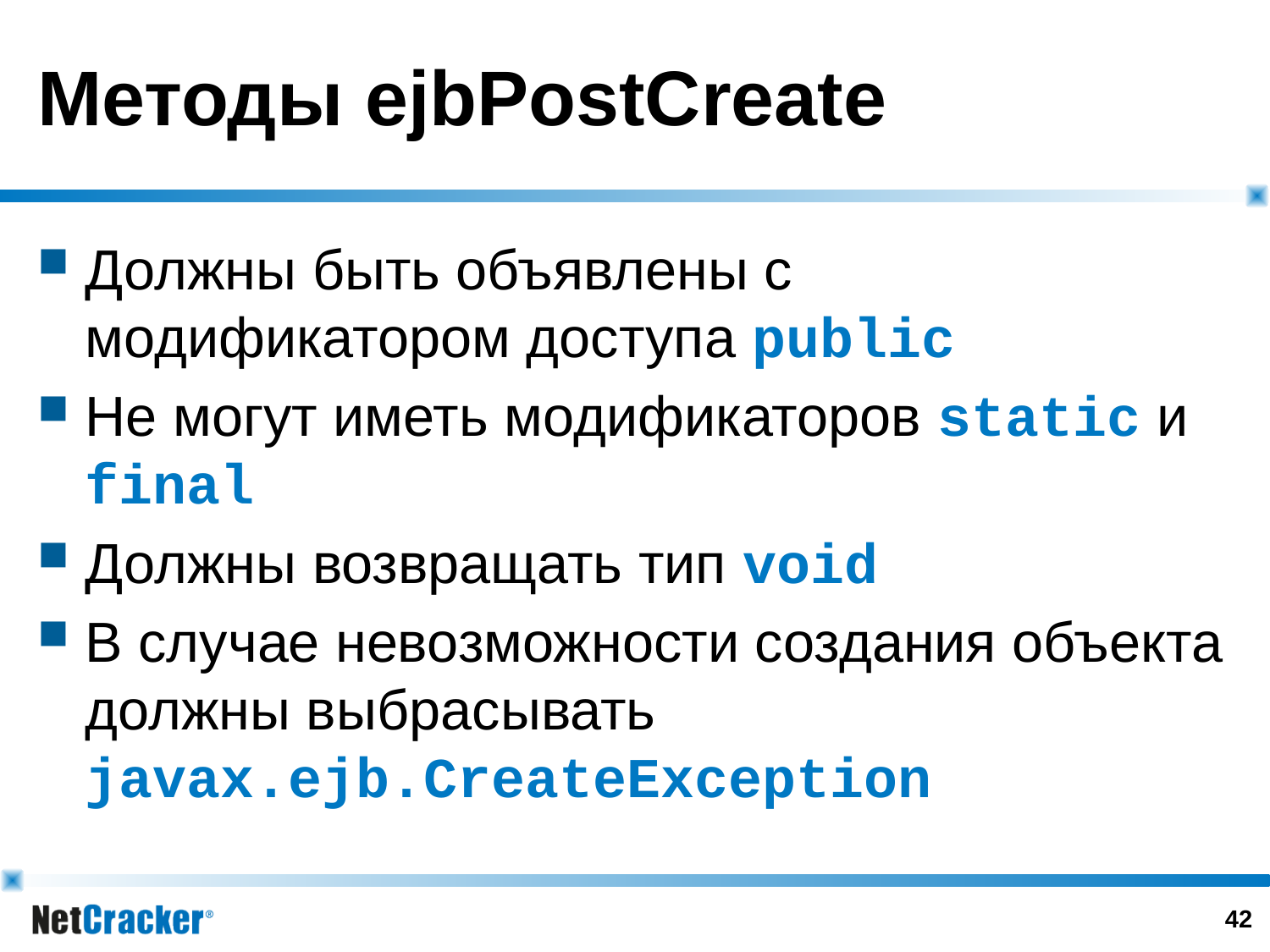

# Методы ejbPostCreate
Должны быть объявлены с модификатором доступа public
Не могут иметь модификаторов static и final
Должны возвращать тип void
В случае невозможности создания объекта должны выбрасывать javax.ejb.CreateException
42